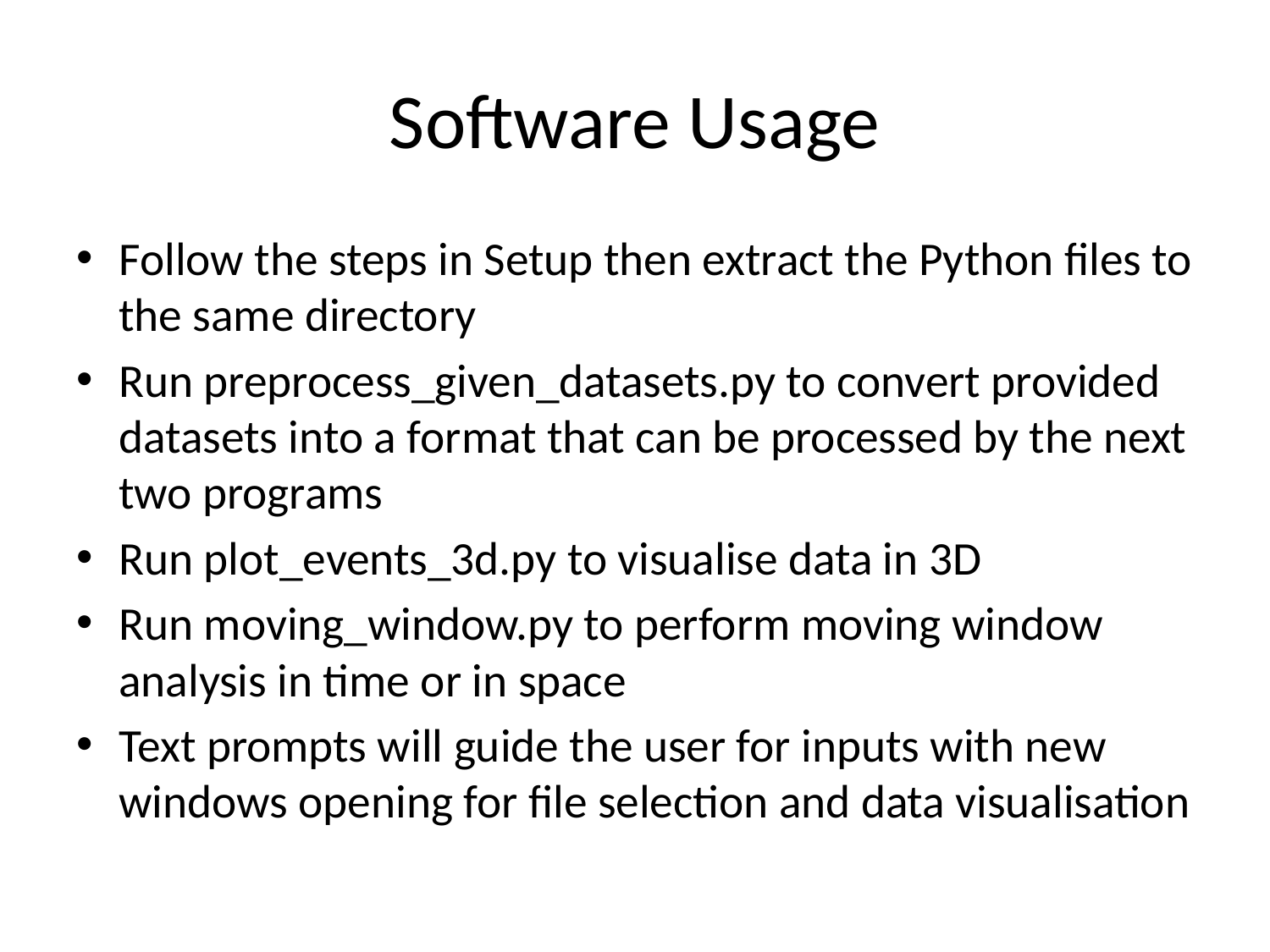

# Software Usage
Follow the steps in Setup then extract the Python files to the same directory
Run preprocess_given_datasets.py to convert provided datasets into a format that can be processed by the next two programs
Run plot_events_3d.py to visualise data in 3D
Run moving_window.py to perform moving window analysis in time or in space
Text prompts will guide the user for inputs with new windows opening for file selection and data visualisation